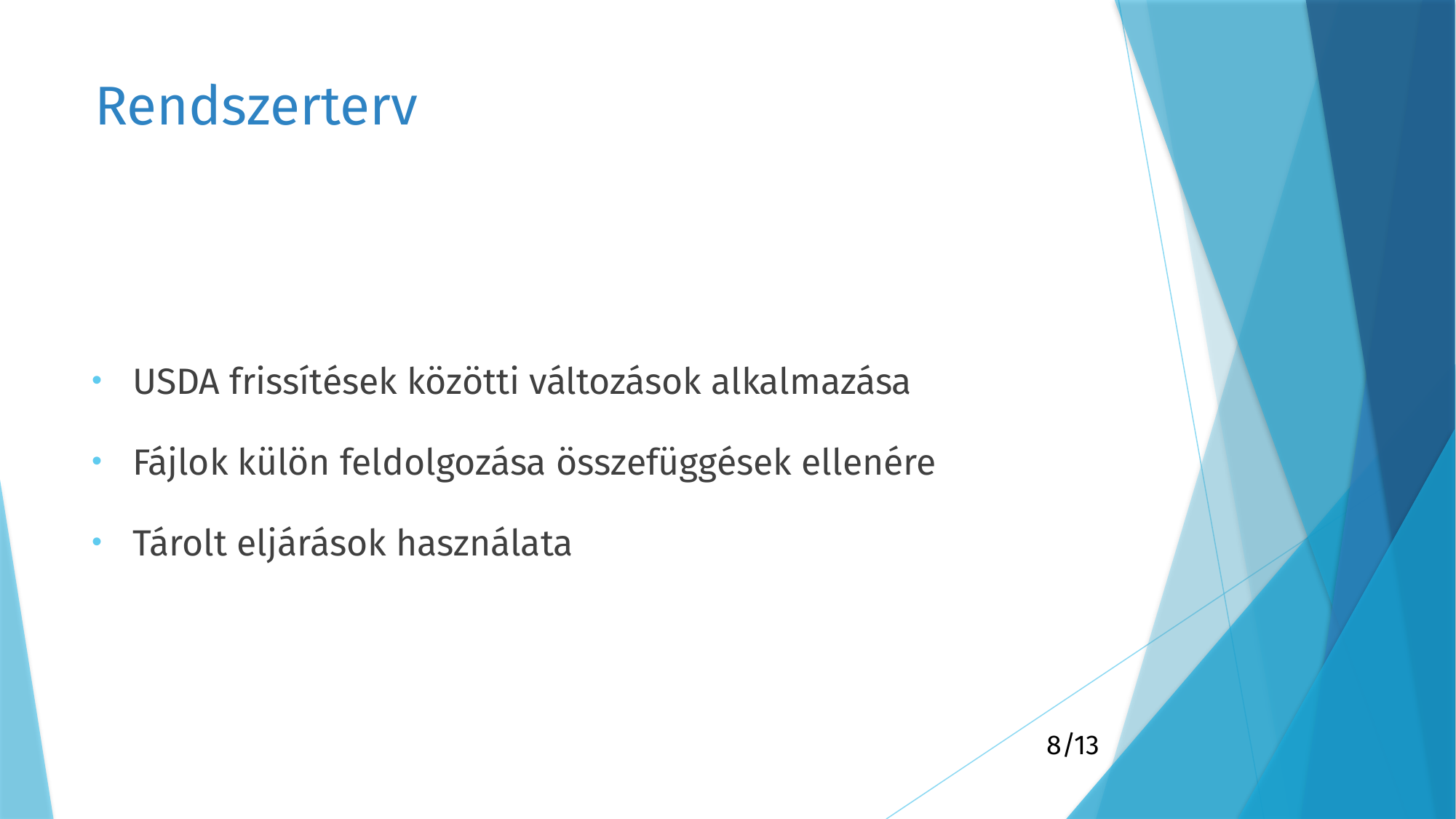

# Rendszerterv
USDA frissítések közötti változások alkalmazása
Fájlok külön feldolgozása összefüggések ellenére
Tárolt eljárások használata

8/13